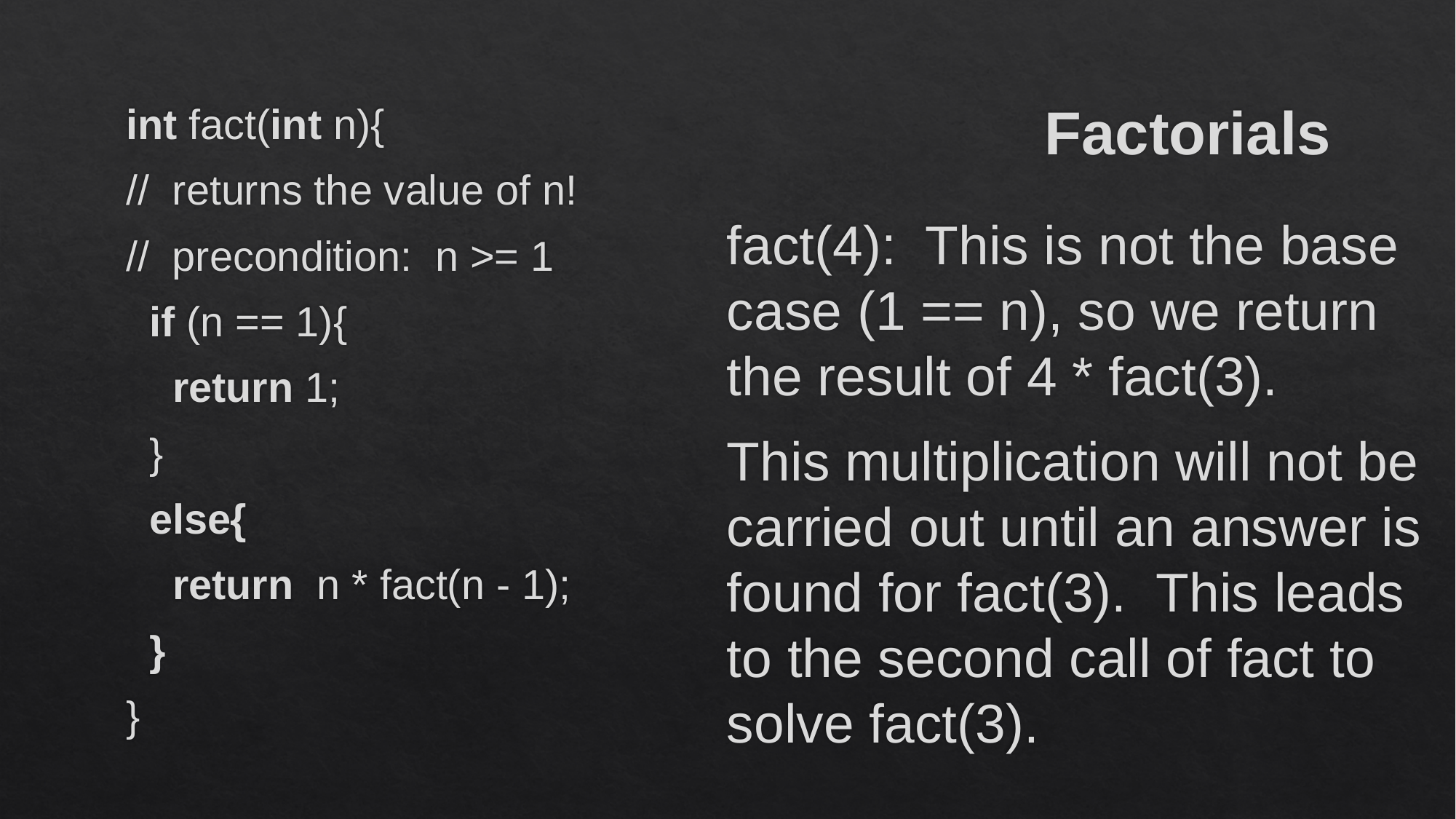

# Factorials
int fact(int n){
//  returns the value of n!
//  precondition:  n >= 1
  if (n == 1){
    return 1;
  }
  else{
    return  n * fact(n - 1);
  }
}
fact(4):  This is not the base case (1 == n), so we return the result of 4 * fact(3).
This multiplication will not be carried out until an answer is found for fact(3).  This leads to the second call of fact to solve fact(3).